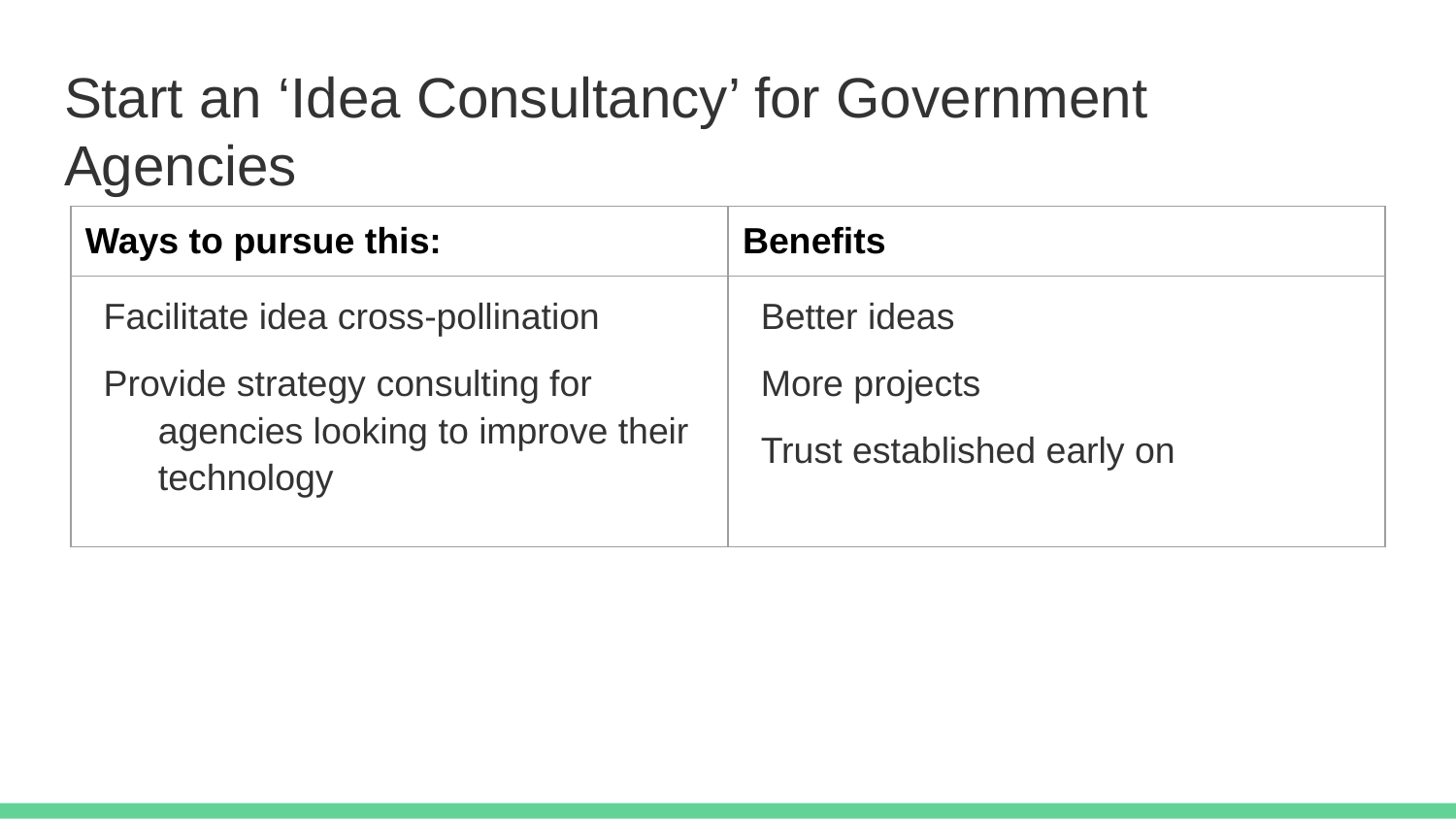

# Start an ‘Idea Consultancy’ for Government Agencies
| Ways to pursue this: | Benefits |
| --- | --- |
| Facilitate idea cross-pollination Provide strategy consulting for agencies looking to improve their technology | Better ideas More projects Trust established early on |